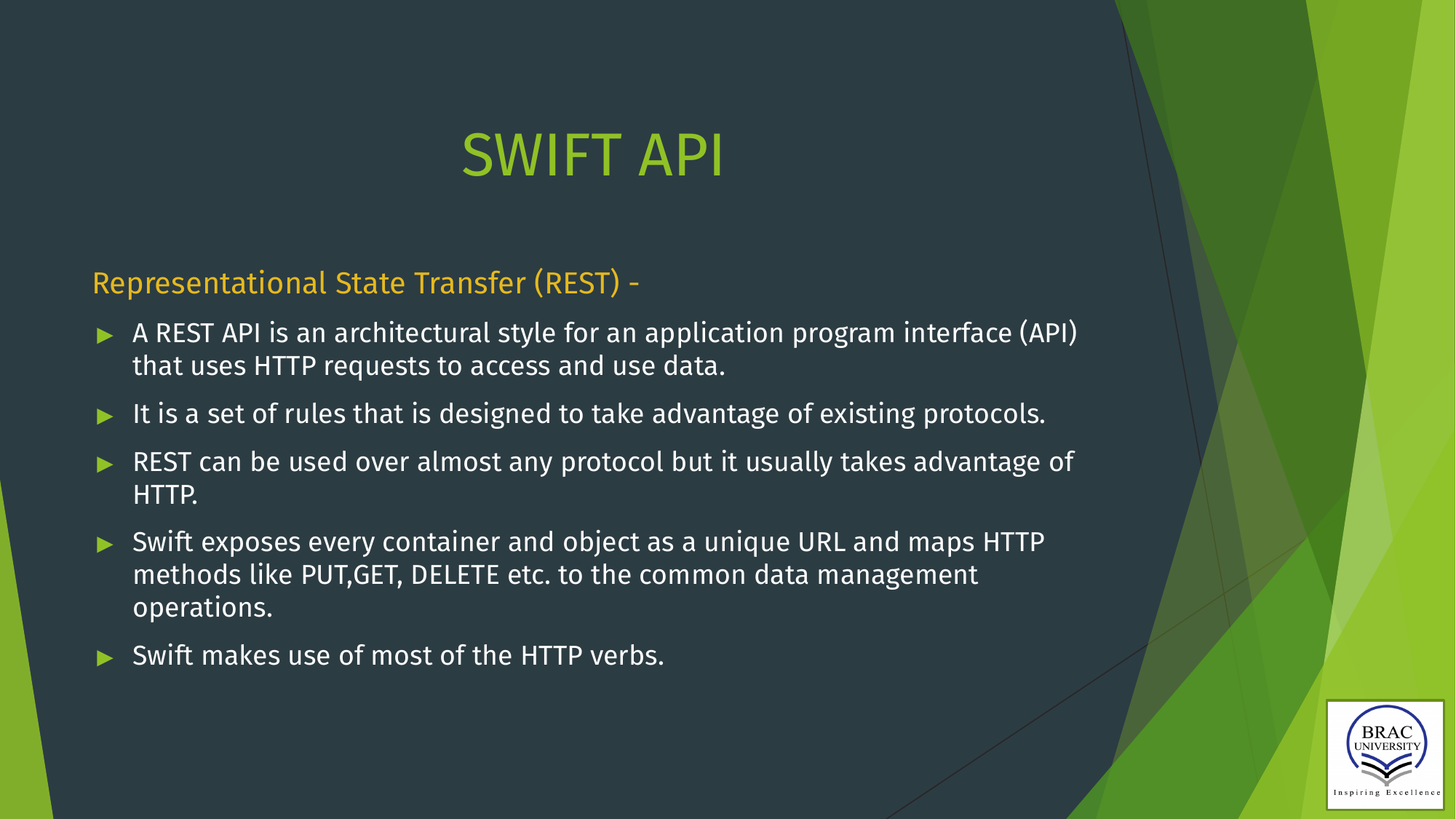

# SWIFT API
Representational State Transfer (REST) -
A REST API is an architectural style for an application program interface (API) that uses HTTP requests to access and use data.
It is a set of rules that is designed to take advantage of existing protocols.
REST can be used over almost any protocol but it usually takes advantage of HTTP.
Swift exposes every container and object as a unique URL and maps HTTP methods like PUT,GET, DELETE etc. to the common data management operations.
Swift makes use of most of the HTTP verbs.